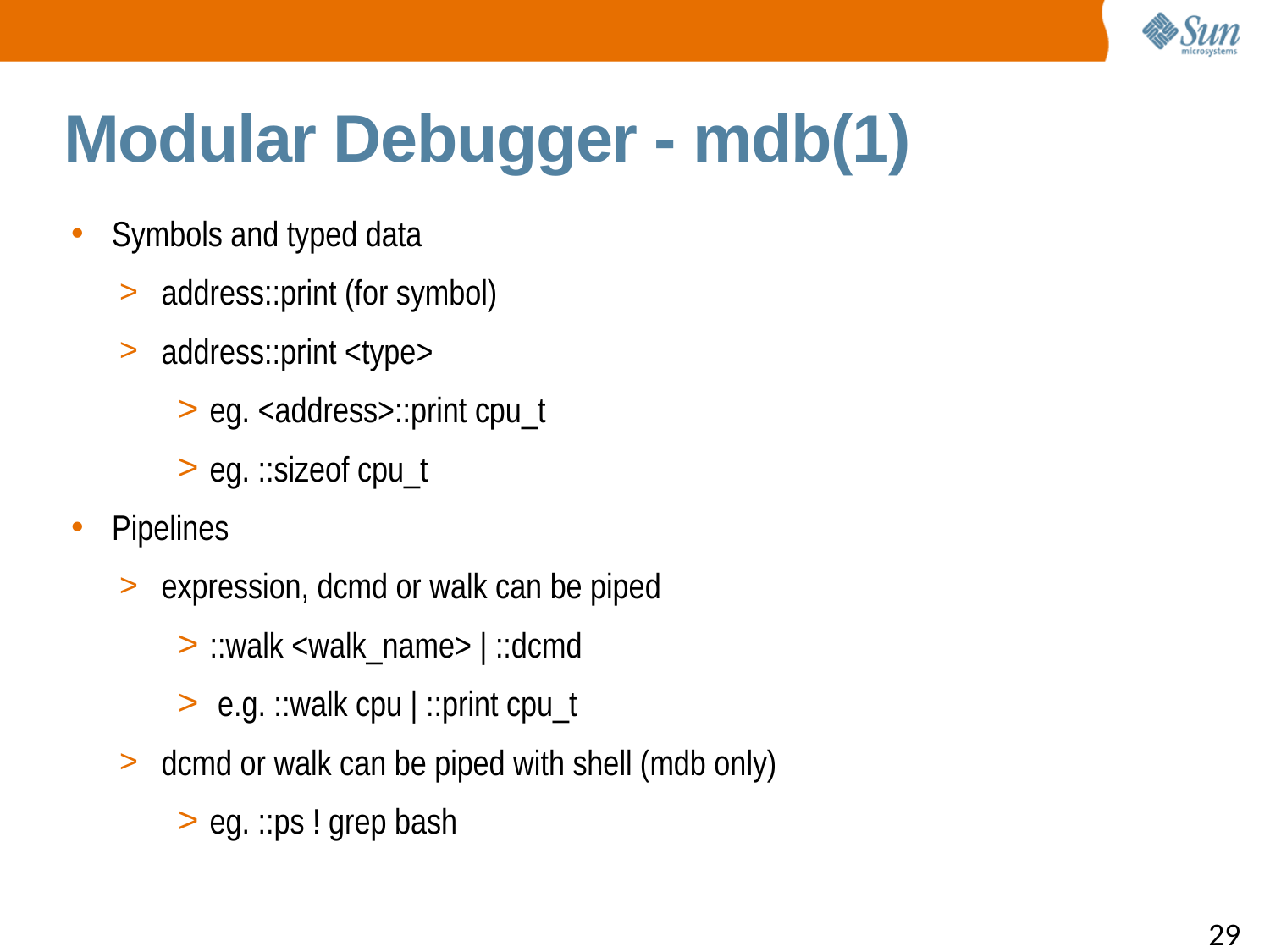

Modular Debugger - mdb(1)
Symbols and typed data
address::print (for symbol)
address::print <type>
eg. <address>::print cpu_t
eg. ::sizeof cpu_t
Pipelines
expression, dcmd or walk can be piped
::walk <walk_name> | ::dcmd
 e.g. ::walk cpu | ::print cpu_t
dcmd or walk can be piped with shell (mdb only)
eg. ::ps ! grep bash
29